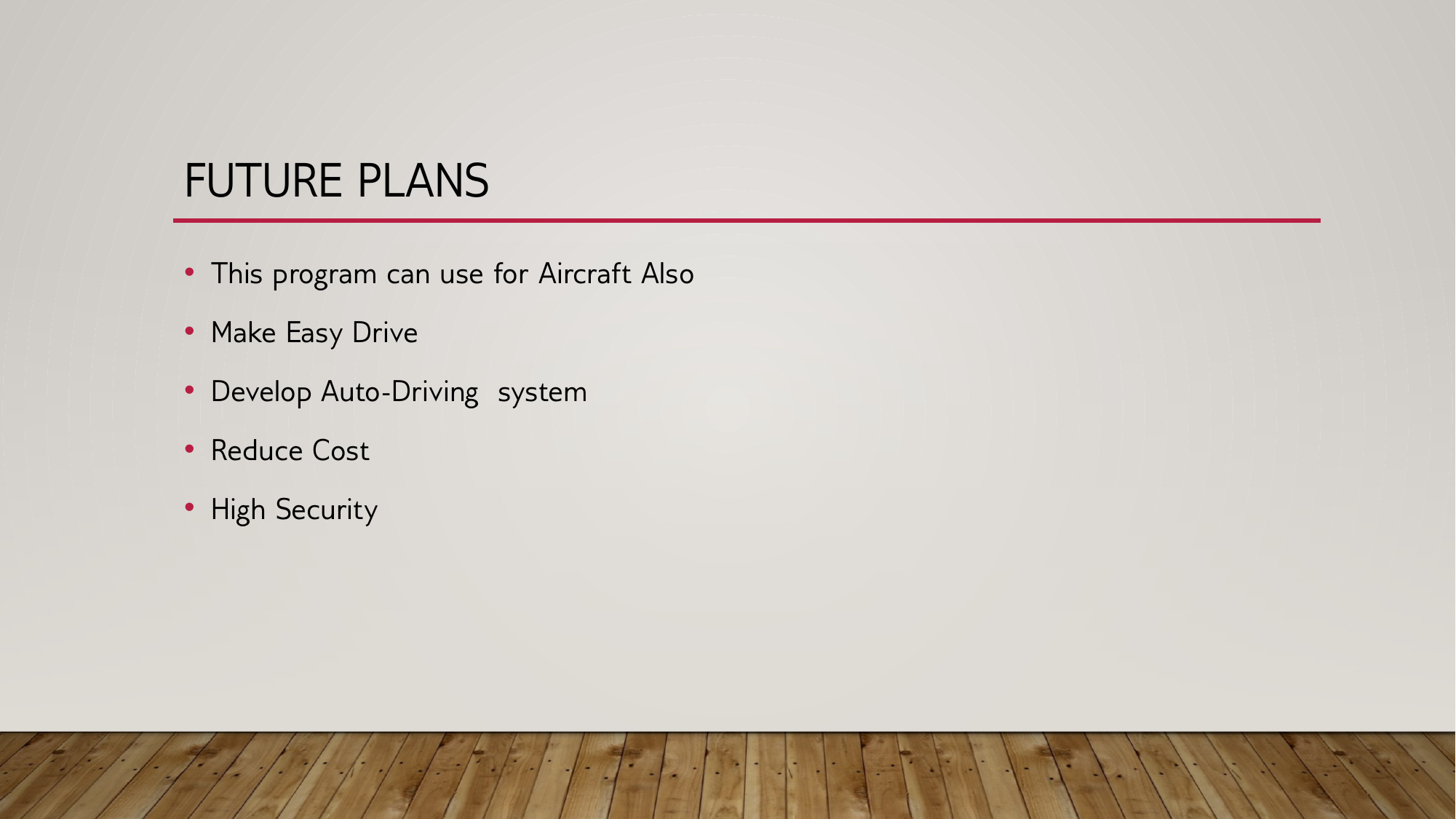

# Future plans
This program can use for Aircraft Also
Make Easy Drive
Develop Auto-Driving  system
Reduce Cost
High Security